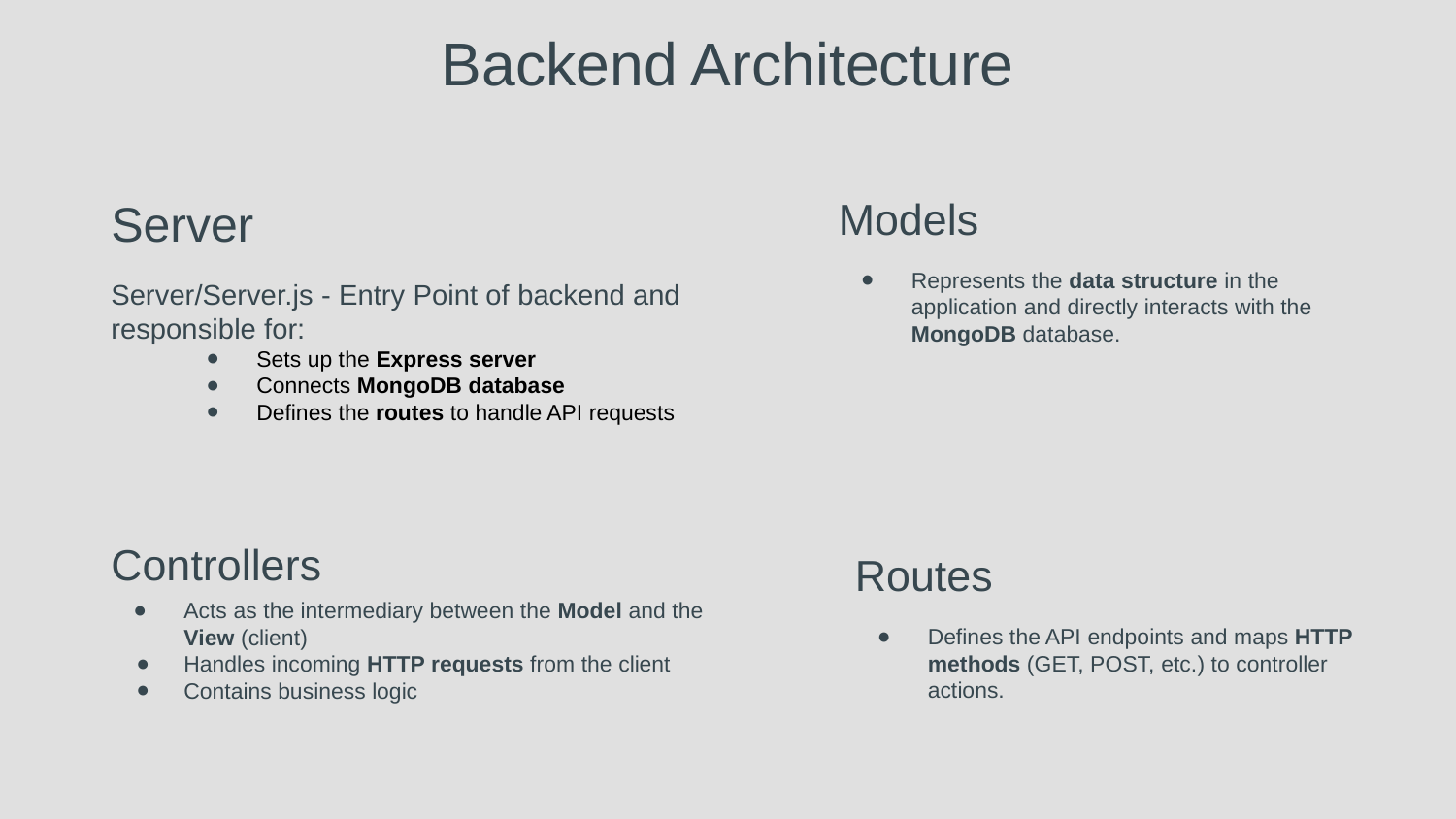

# Backend Architecture
Server

Server/Server.js - Entry Point of backend and responsible for:
Sets up the Express server
Connects MongoDB database
Defines the routes to handle API requests
Models

Represents the data structure in the application and directly interacts with the MongoDB database.
Controllers

Acts as the intermediary between the Model and the View (client)
Handles incoming HTTP requests from the client
Contains business logic
Routes

Defines the API endpoints and maps HTTP methods (GET, POST, etc.) to controller actions.